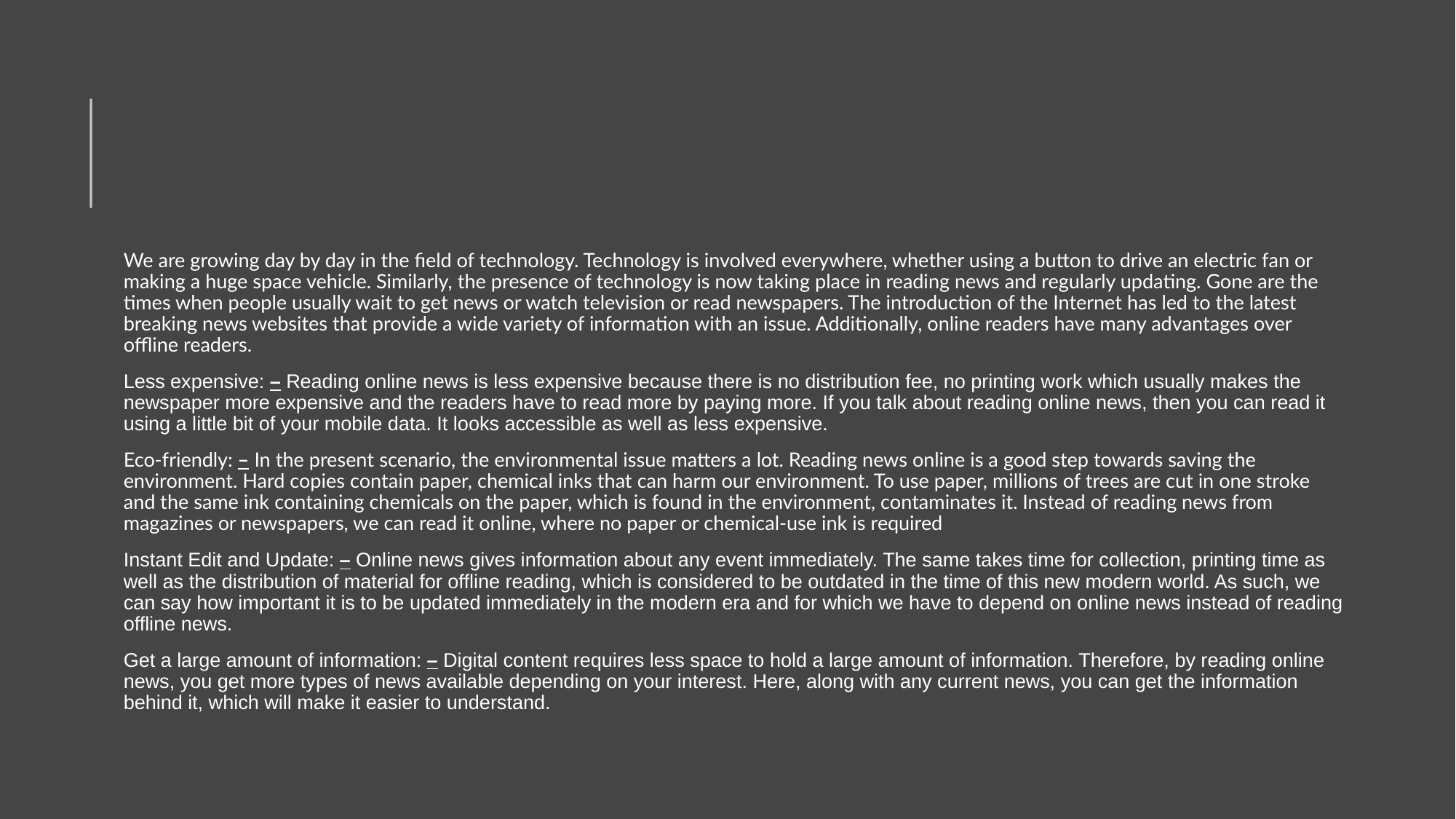

We are growing day by day in the field of technology. Technology is involved everywhere, whether using a button to drive an electric fan or making a huge space vehicle. Similarly, the presence of technology is now taking place in reading news and regularly updating. Gone are the times when people usually wait to get news or watch television or read newspapers. The introduction of the Internet has led to the latest breaking news websites that provide a wide variety of information with an issue. Additionally, online readers have many advantages over offline readers.
Less expensive: – Reading online news is less expensive because there is no distribution fee, no printing work which usually makes the newspaper more expensive and the readers have to read more by paying more. If you talk about reading online news, then you can read it using a little bit of your mobile data. It looks accessible as well as less expensive.
Eco-friendly: – In the present scenario, the environmental issue matters a lot. Reading news online is a good step towards saving the environment. Hard copies contain paper, chemical inks that can harm our environment. To use paper, millions of trees are cut in one stroke and the same ink containing chemicals on the paper, which is found in the environment, contaminates it. Instead of reading news from magazines or newspapers, we can read it online, where no paper or chemical-use ink is required
Instant Edit and Update: – Online news gives information about any event immediately. The same takes time for collection, printing time as well as the distribution of material for offline reading, which is considered to be outdated in the time of this new modern world. As such, we can say how important it is to be updated immediately in the modern era and for which we have to depend on online news instead of reading offline news.
Get a large amount of information: – Digital content requires less space to hold a large amount of information. Therefore, by reading online news, you get more types of news available depending on your interest. Here, along with any current news, you can get the information behind it, which will make it easier to understand.